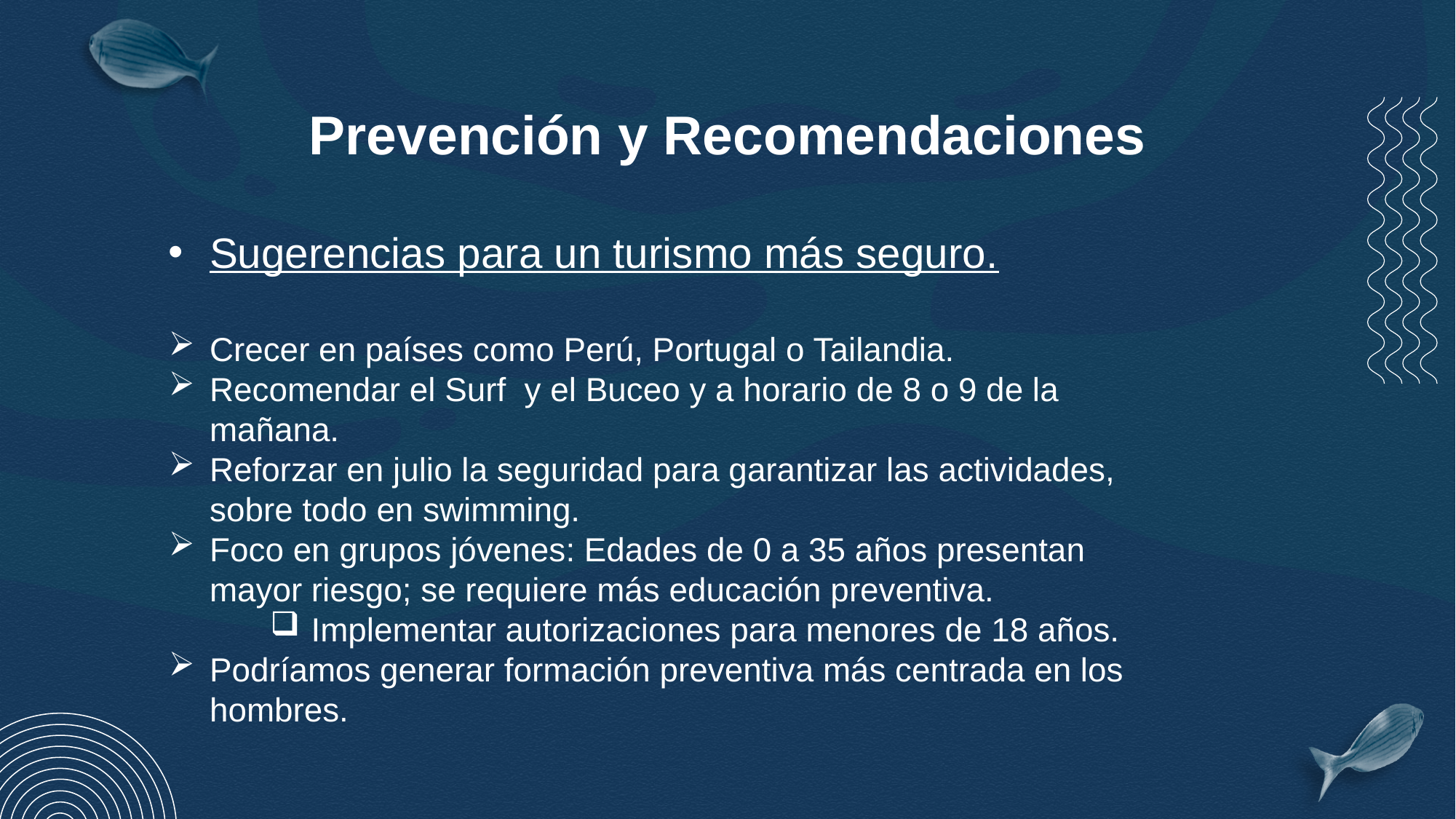

# Prevención y Recomendaciones
Sugerencias para un turismo más seguro.

Crecer en países como Perú, Portugal o Tailandia.
Recomendar el Surf  y el Buceo y a horario de 8 o 9 de la mañana.
Reforzar en julio la seguridad para garantizar las actividades, sobre todo en swimming.
Foco en grupos jóvenes: Edades de 0 a 35 años presentan mayor riesgo; se requiere más educación preventiva.
Implementar autorizaciones para menores de 18 años.
Podríamos generar formación preventiva más centrada en los hombres.